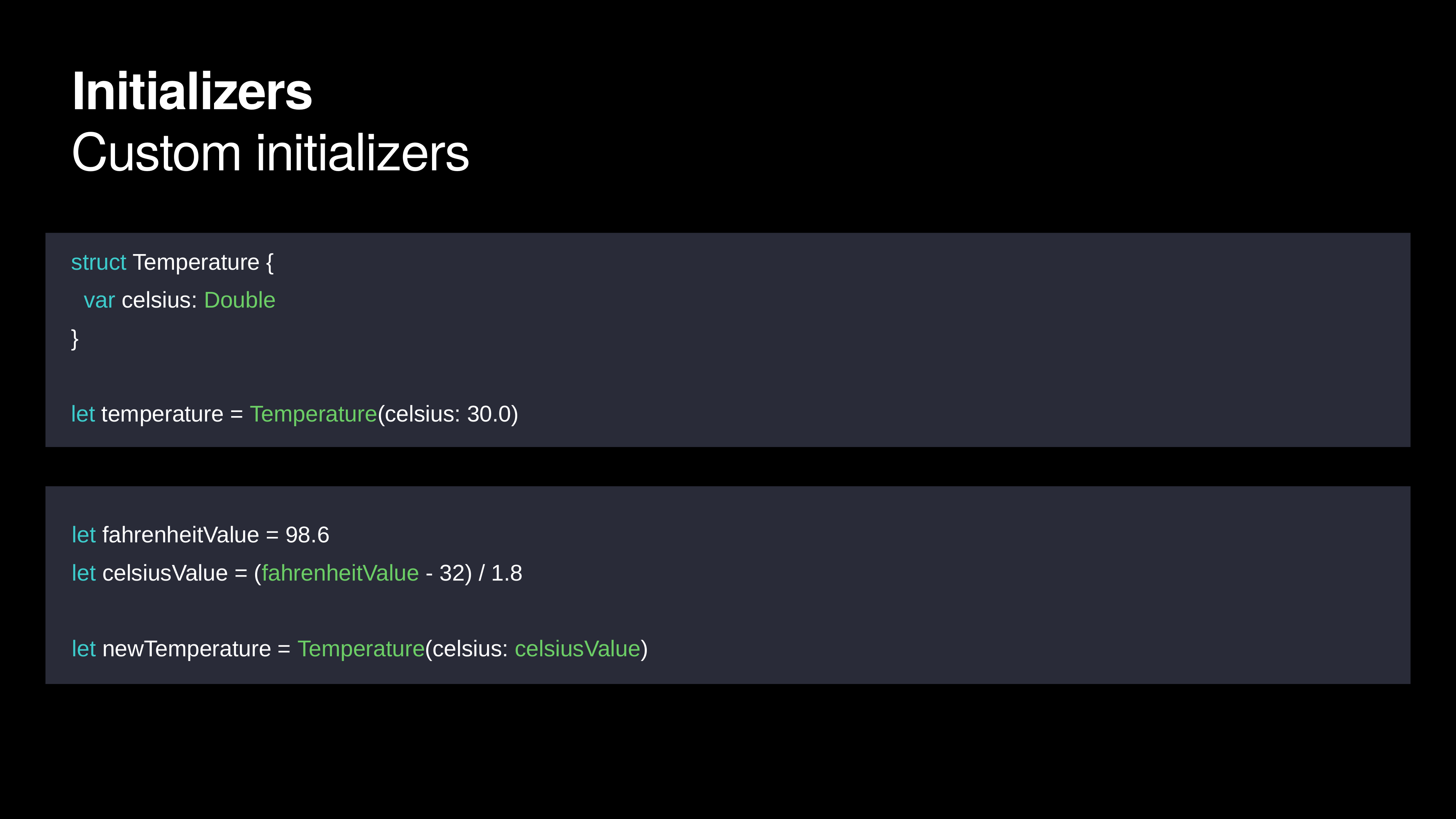

# Initializers
Custom initializers

struct Temperature {
  var celsius: Double
}

let temperature = Temperature(celsius: 30.0)

let fahrenheitValue = 98.6
let celsiusValue = (fahrenheitValue - 32) / 1.8

let newTemperature = Temperature(celsius: celsiusValue)